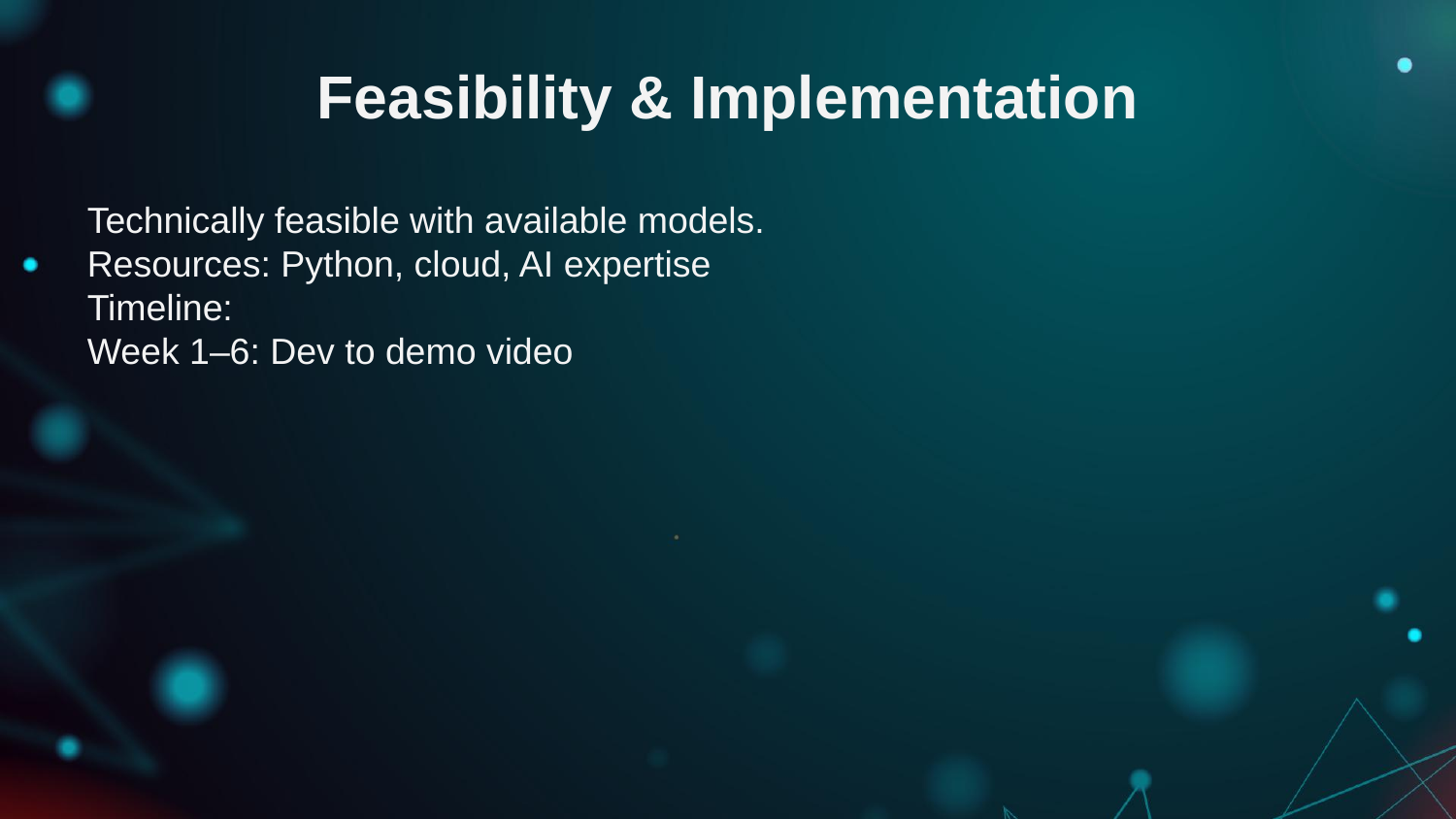

# Feasibility & Implementation
Technically feasible with available models.
Resources: Python, cloud, AI expertise
Timeline:
Week 1–6: Dev to demo video